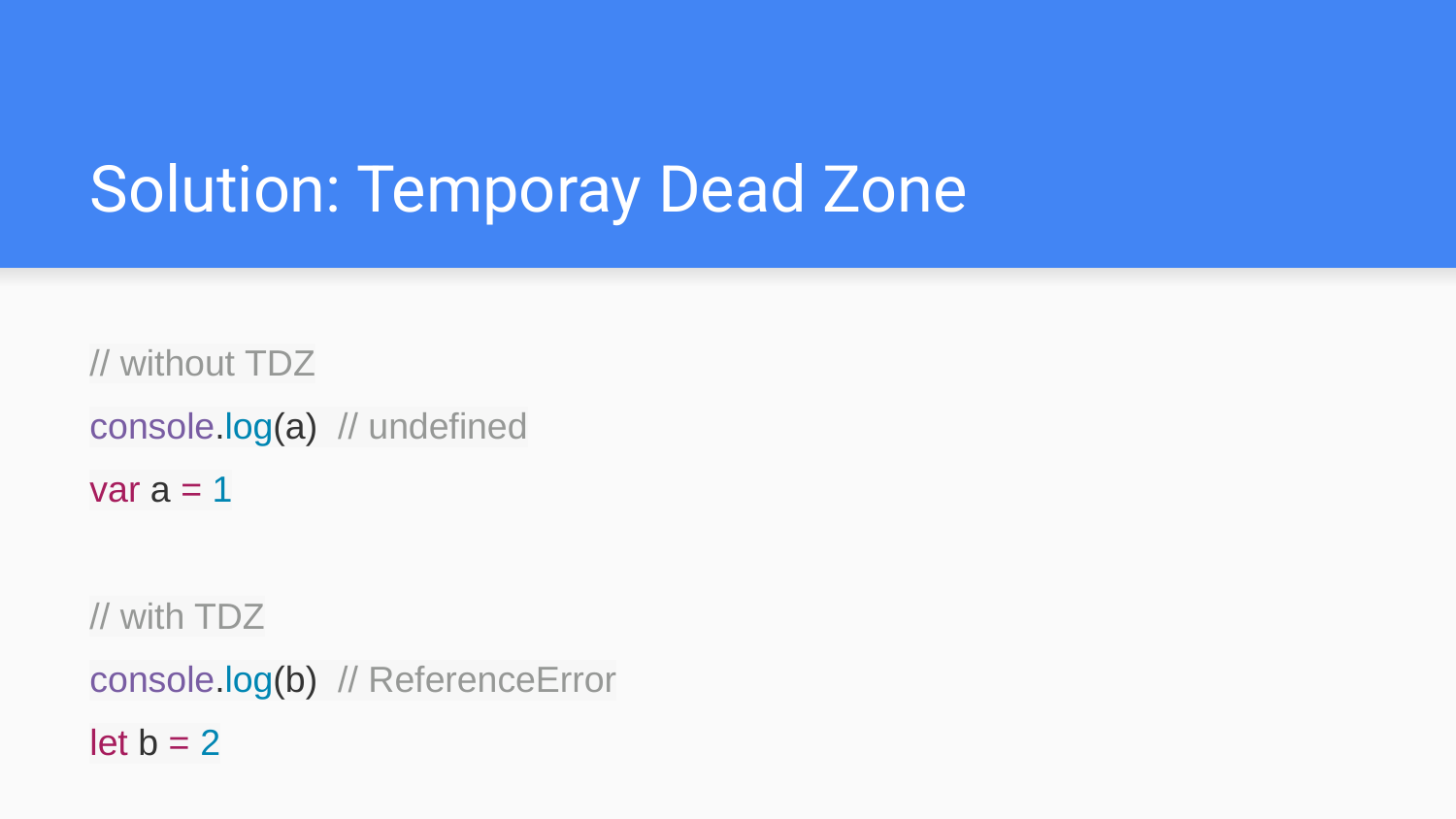

# Solution: Temporay Dead Zone
// without TDZ
console.log(a)  // undefined
var a = 1
// with TDZ
console.log(b)  // ReferenceError
let b = 2